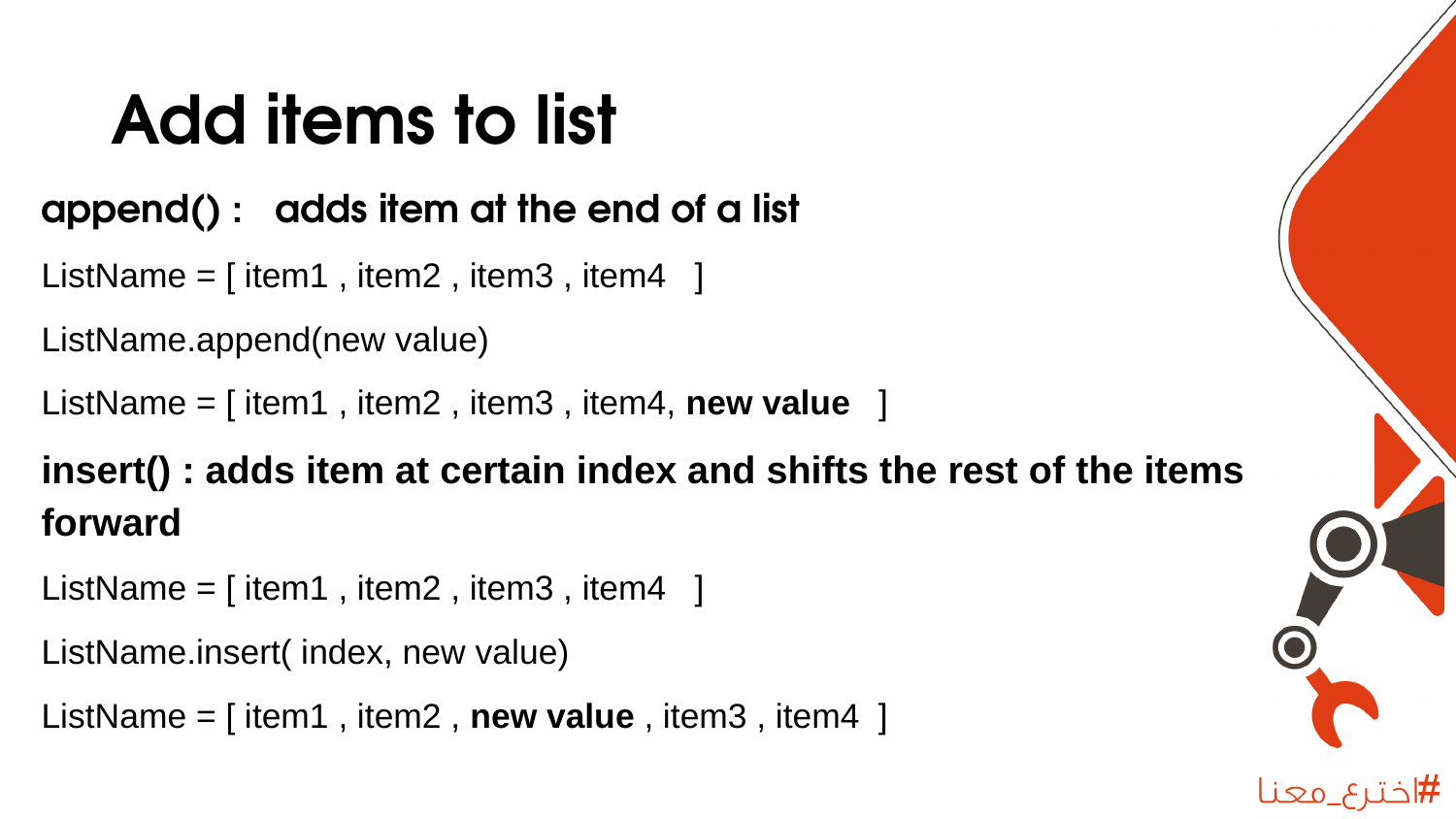

# Add items to list
append() :   adds item at the end of a list
ListName = [ item1 , item2 , item3 , item4   ]
ListName.append(new value)
ListName = [ item1 , item2 , item3 , item4, new value   ]
insert() : adds item at certain index and shifts the rest of the items forward
ListName = [ item1 , item2 , item3 , item4   ]
ListName.insert( index, new value)
ListName = [ item1 , item2 , new value , item3 , item4  ]